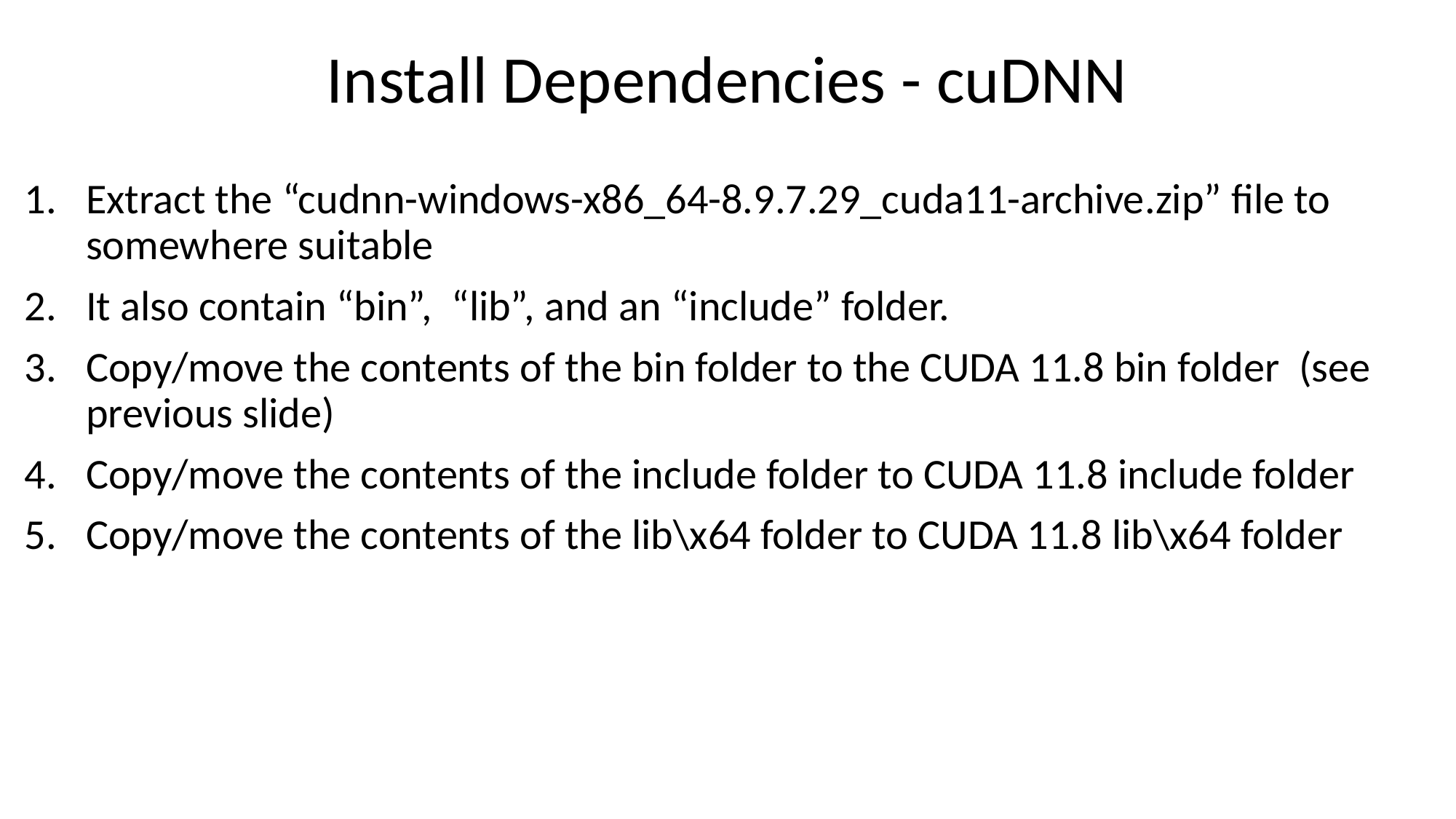

# Install Dependencies - cuDNN
Extract the “cudnn-windows-x86_64-8.9.7.29_cuda11-archive.zip” file to somewhere suitable
It also contain “bin”,  “lib”, and an “include” folder.
Copy/move the contents of the bin folder to the CUDA 11.8 bin folder  (see previous slide)
Copy/move the contents of the include folder to CUDA 11.8 include folder
Copy/move the contents of the lib\x64 folder to CUDA 11.8 lib\x64 folder